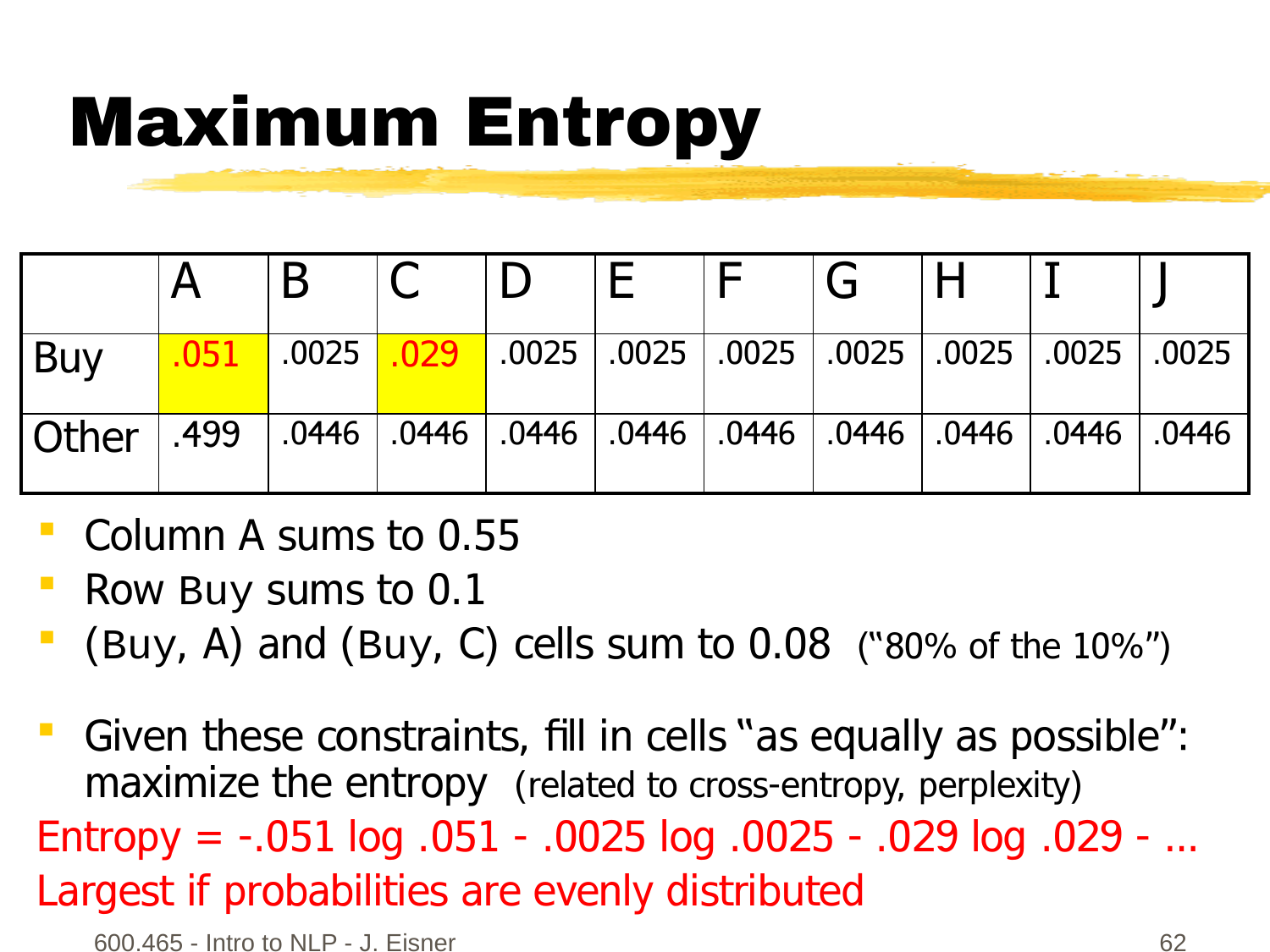

Maximum Entropy
|  | A | B | C | D | E | F | G | H | I | J |
| --- | --- | --- | --- | --- | --- | --- | --- | --- | --- | --- |
| Buy | .051 | .0025 | .029 | .0025 | .0025 | .0025 | .0025 | .0025 | .0025 | .0025 |
| Other | .499 | .0446 | .0446 | .0446 | .0446 | .0446 | .0446 | .0446 | .0446 | .0446 |
Column A sums to 0.55
Row Buy sums to 0.1
(Buy, A) and (Buy, C) cells sum to 0.08  (“80% of the 10%”)

Given these constraints, fill in cells “as equally as possible”: maximize the entropy  (related to cross-entropy, perplexity)
Entropy = -.051 log .051 - .0025 log .0025 - .029 log .029 - …
Largest if probabilities are evenly distributed
600.465 - Intro to NLP - J. Eisner
62